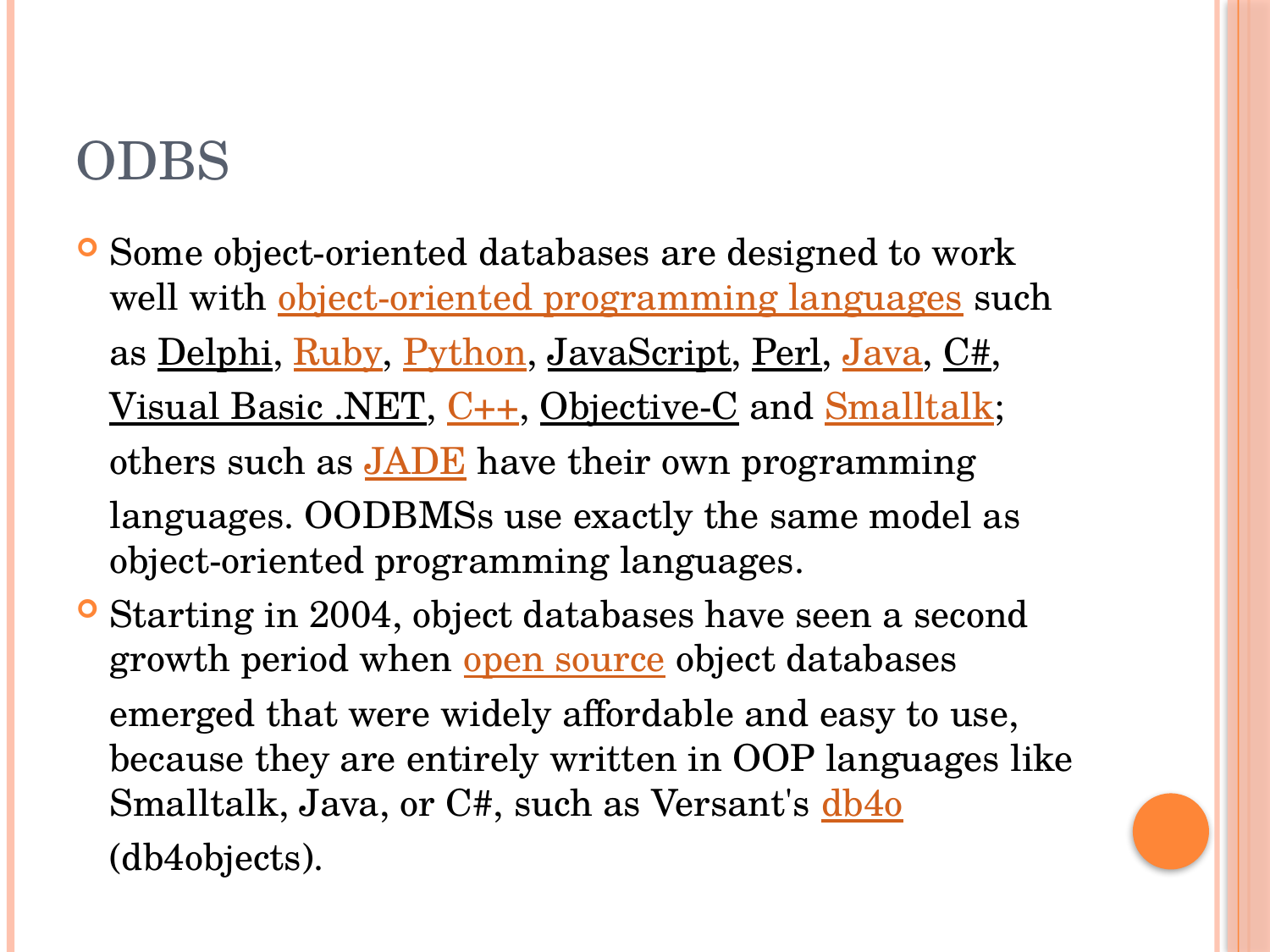

# ODBs
Some object-oriented databases are designed to work well with object-oriented programming languages such as Delphi, Ruby, Python, JavaScript, Perl, Java, C#, Visual Basic .NET, C++, Objective-C and Smalltalk; others such as JADE have their own programming languages. OODBMSs use exactly the same model as object-oriented programming languages.
Starting in 2004, object databases have seen a second growth period when open source object databases emerged that were widely affordable and easy to use, because they are entirely written in OOP languages like Smalltalk, Java, or C#, such as Versant's db4o (db4objects).